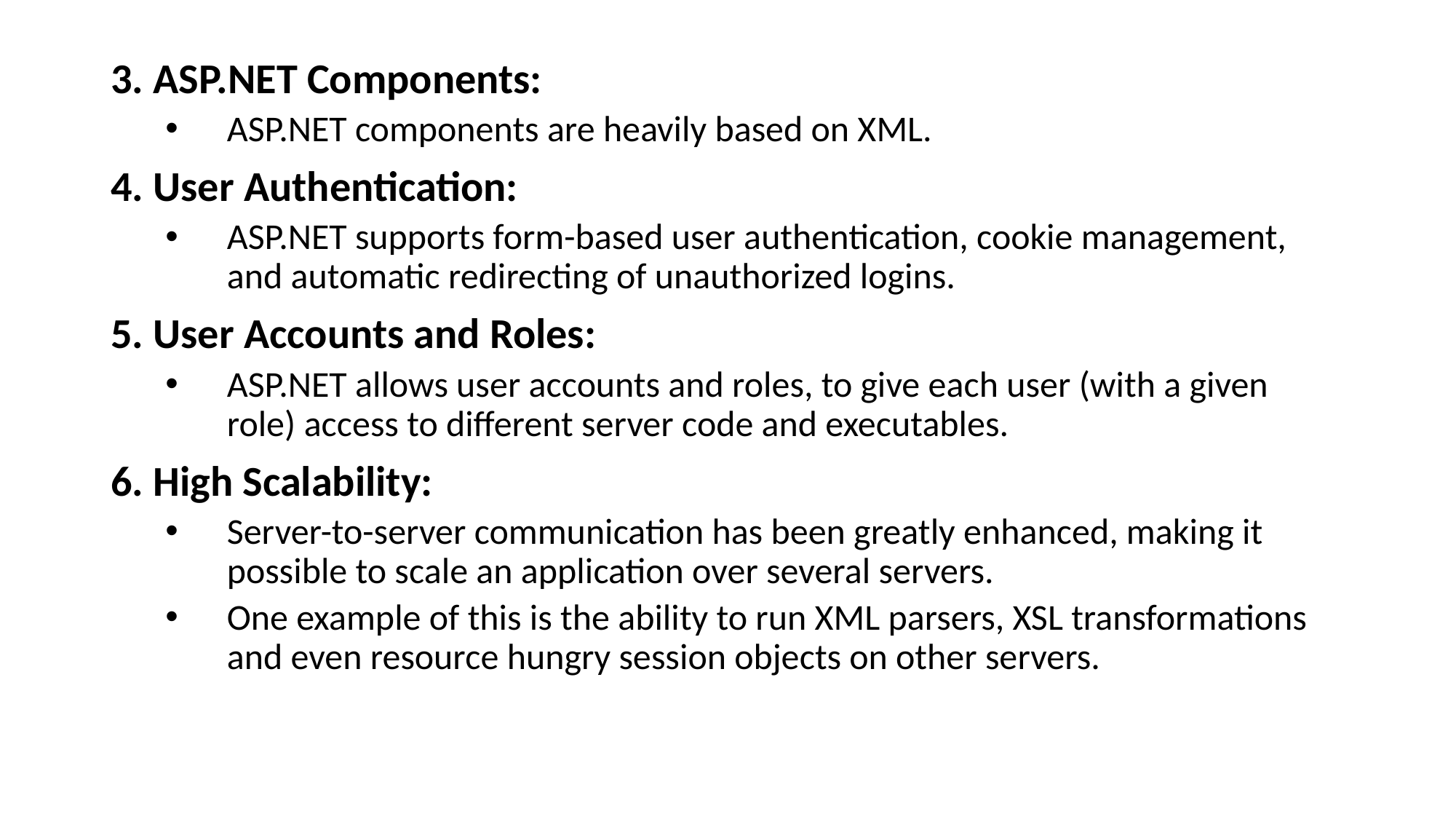

3. ASP.NET Components:
ASP.NET components are heavily based on XML.
4. User Authentication:
ASP.NET supports form-based user authentication, cookie management, and automatic redirecting of unauthorized logins.
5. User Accounts and Roles:
ASP.NET allows user accounts and roles, to give each user (with a given role) access to different server code and executables.
6. High Scalability:
Server-to-server communication has been greatly enhanced, making it possible to scale an application over several servers.
One example of this is the ability to run XML parsers, XSL transformations and even resource hungry session objects on other servers.